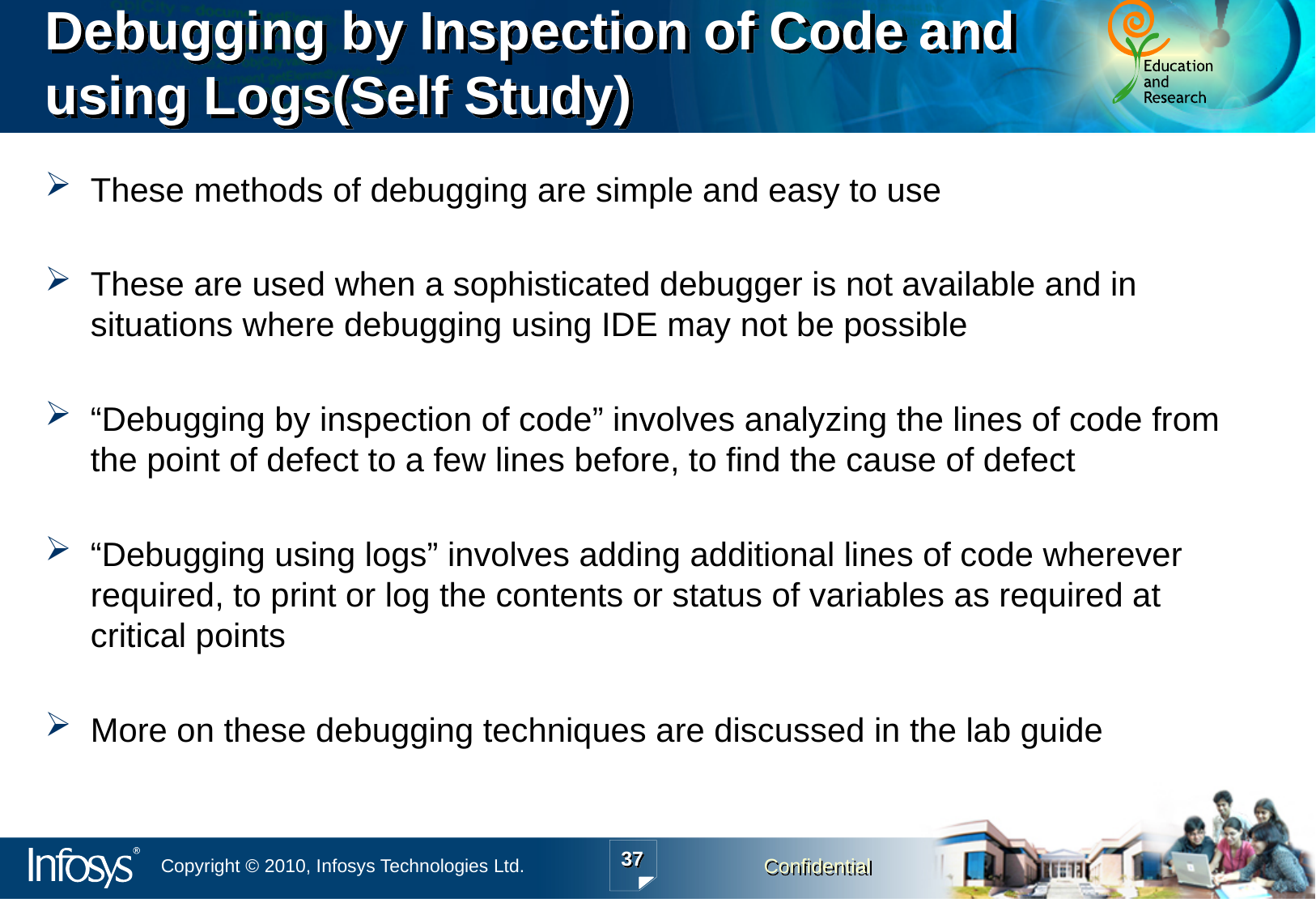

# Debugging by Inspection of Code and using Logs(Self Study)
These methods of debugging are simple and easy to use

These are used when a sophisticated debugger is not available and in situations where debugging using IDE may not be possible

“Debugging by inspection of code” involves analyzing the lines of code from  the point of defect to a few lines before, to find the cause of defect

“Debugging using logs” involves adding additional lines of code wherever required, to print or log the contents or status of variables as required at critical points

More on these debugging techniques are discussed in the lab guide